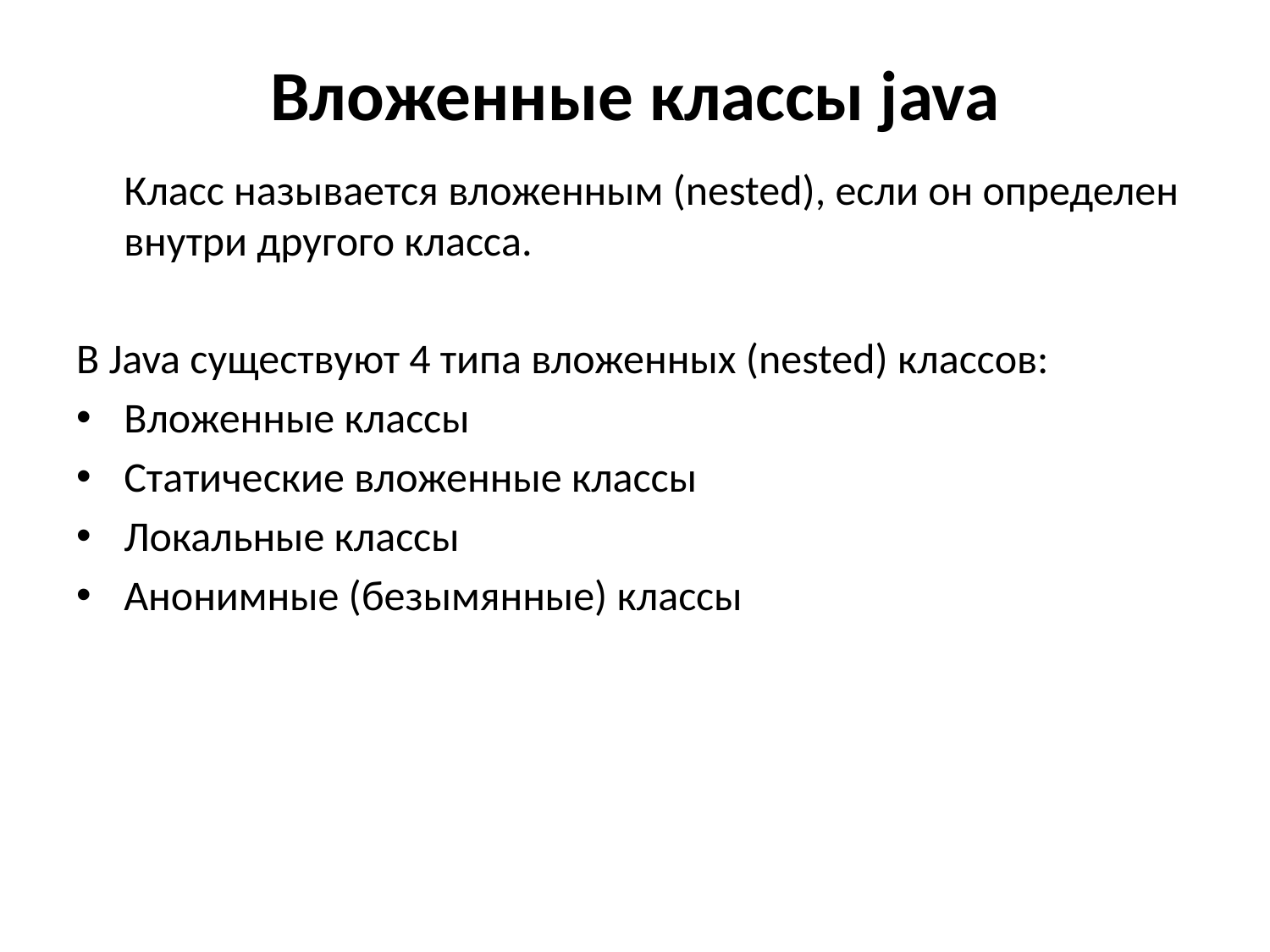

# Вложенные классы java
Класс называется вложенным (nested), если он определен внутри другого класса.

В Java существуют 4 типа вложенных (nested) классов:
Вложенные классы
Статические вложенные классы
Локальные классы
Анонимные (безымянные) классы